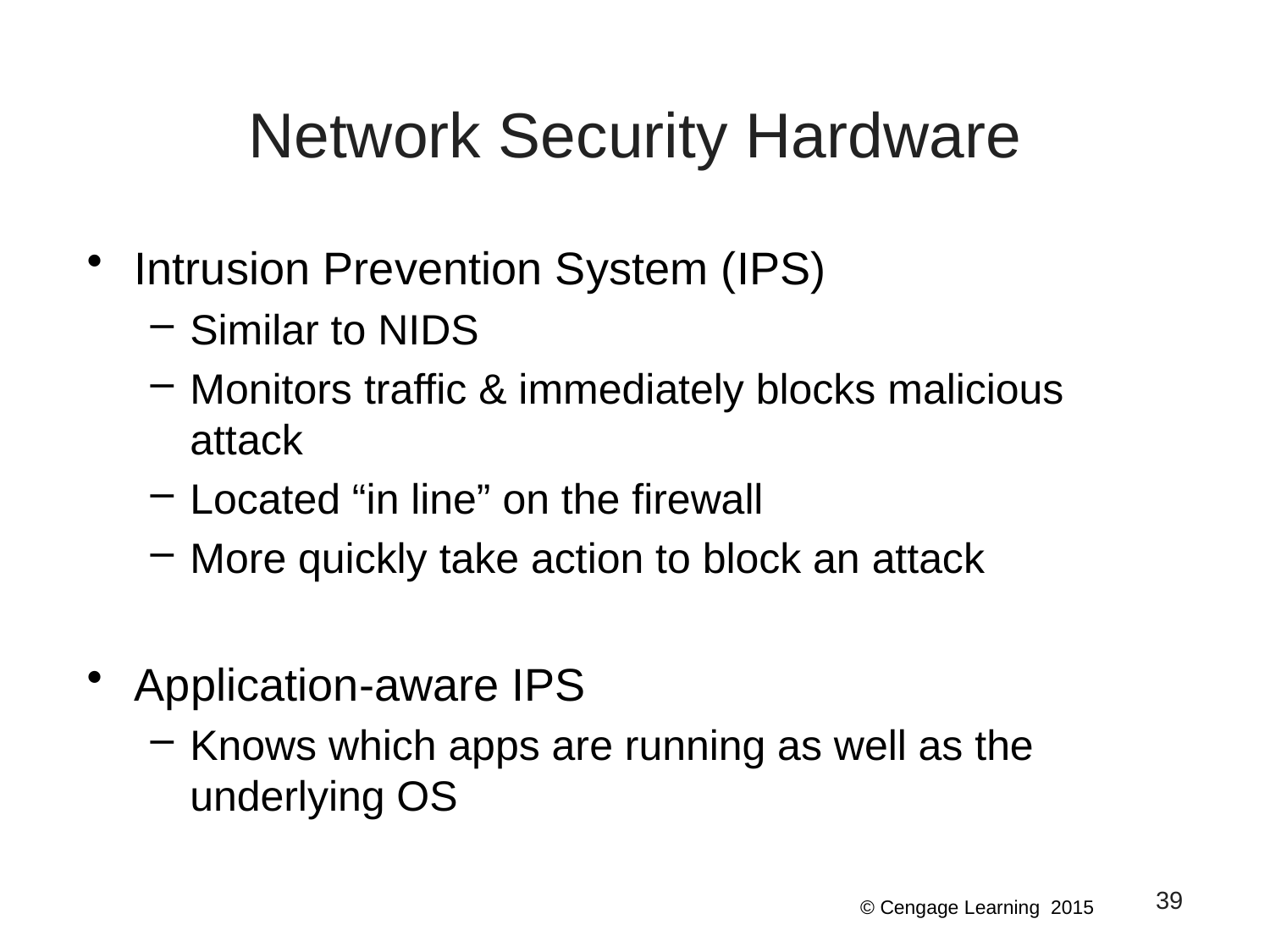

# Network Security Hardware
Intrusion Prevention System (IPS)
Similar to NIDS
Monitors traffic & immediately blocks malicious attack
Located “in line” on the firewall
More quickly take action to block an attack

Application-aware IPS
Knows which apps are running as well as the underlying OS
39